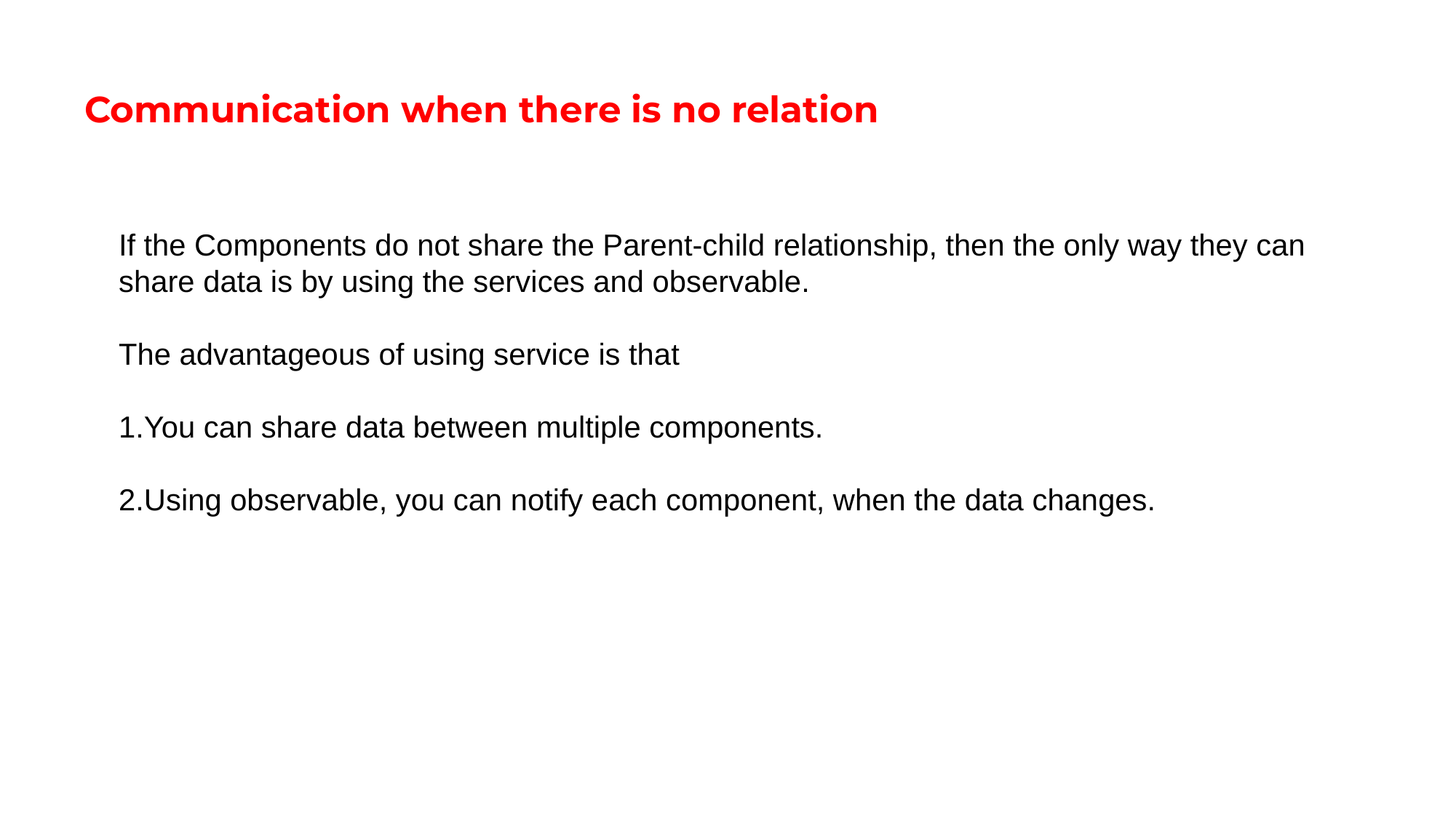

Communication when there is no relation
Communication when there is no relation
If the Components do not share the Parent-child relationship, then the only way they can share data is by using the services and observable.

The advantageous of using service is that

You can share data between multiple components.

Using observable, you can notify each component, when the data changes.